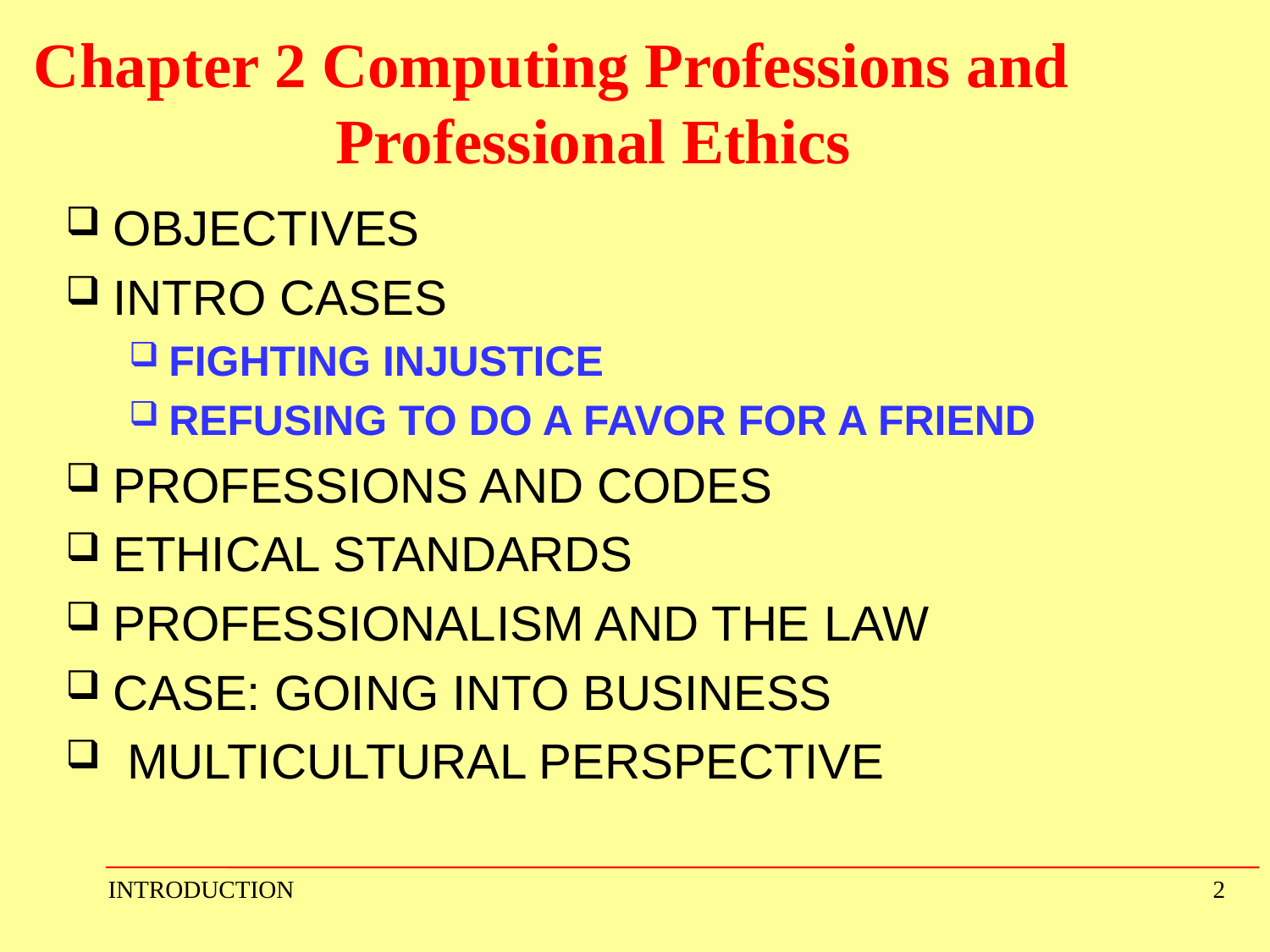

# Chapter 2 Computing Professions and Professional Ethics
Objectives
Intro Cases
FIGHTING INJUSTICE
REFUSING TO DO A FAVOR FOR A FRIEND
PROFESSIONS AND CODES
ETHICAL STANDARDS
PROFESSIONALISM AND THE LAW
CASE: GOING INTO BUSINESS
 MULTICULTURAL PERSPECTIVE

INTRODUCTION
2